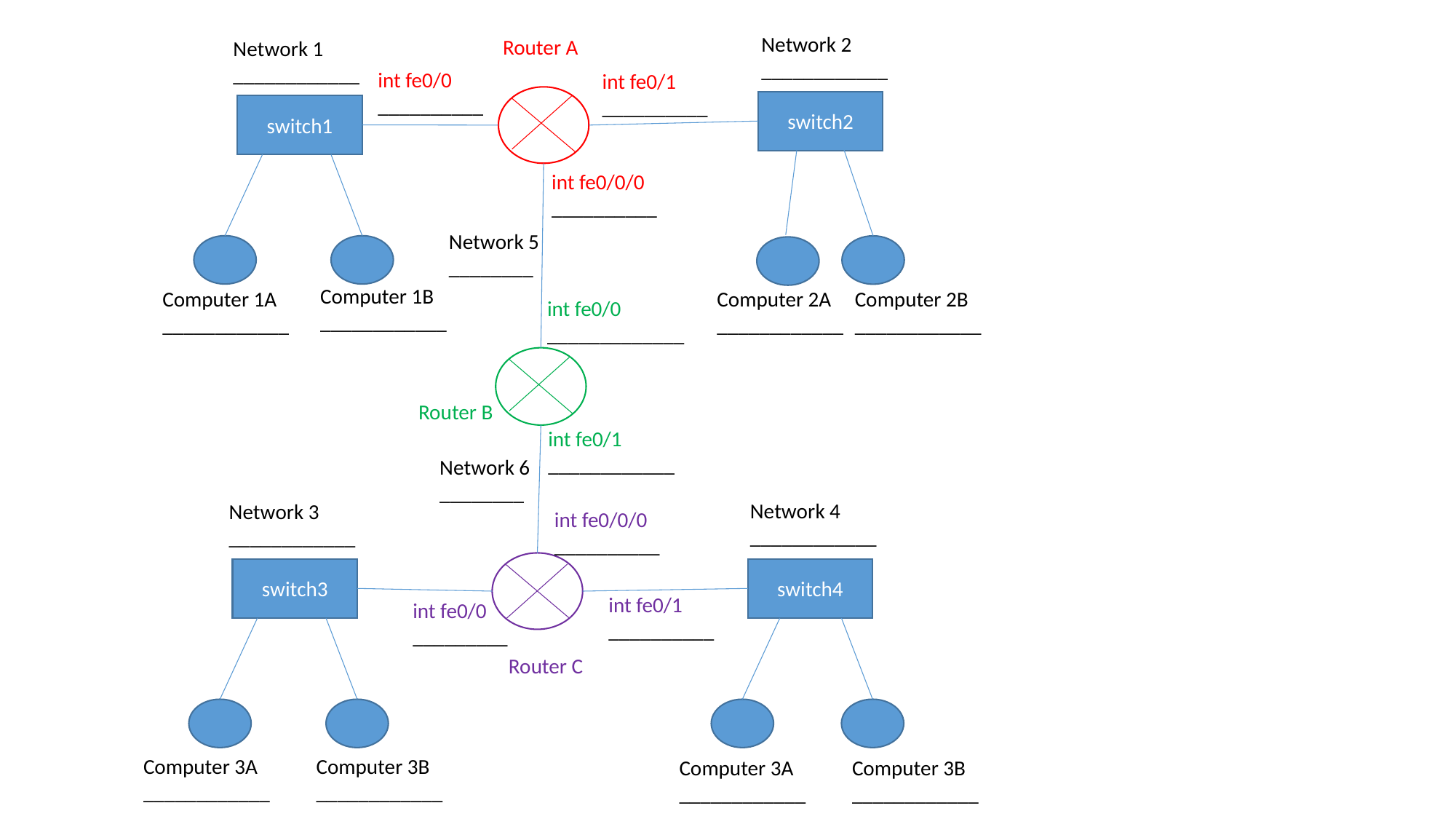

Network 2
____________
Router A
Network 1
____________
int fe0/0
__________
int fe0/1
__________

switch2
switch1
int fe0/0/0
__________
Network 5
________

Computer 1B
____________
Computer 1A
____________
Computer 2A
____________
Computer 2B
____________
int fe0/0
_____________

Router B
int fe0/1
____________
Network 6
________
Network 4
____________
Network 3
____________
int fe0/0/0
__________

switch3
switch4
int fe0/1
__________
int fe0/0
_________
Router C

Computer 3B
____________
Computer 3A
____________
Computer 3B
____________
Computer 3A
____________